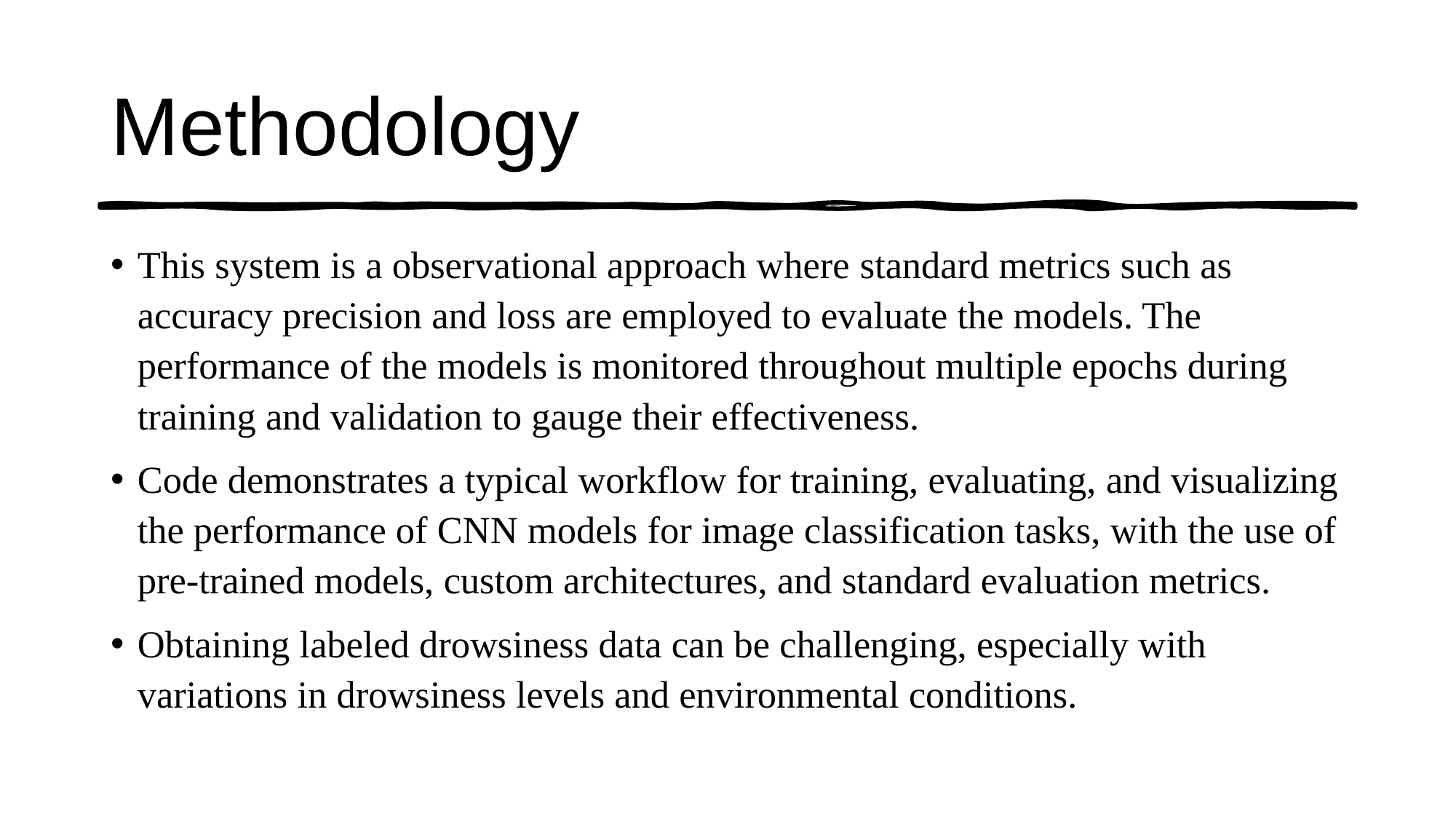

# Methodology
This system is a observational approach where standard metrics such as accuracy precision and loss are employed to evaluate the models. The performance of the models is monitored throughout multiple epochs during training and validation to gauge their effectiveness.
Code demonstrates a typical workflow for training, evaluating, and visualizing the performance of CNN models for image classification tasks, with the use of pre-trained models, custom architectures, and standard evaluation metrics.
Obtaining labeled drowsiness data can be challenging, especially with variations in drowsiness levels and environmental conditions.